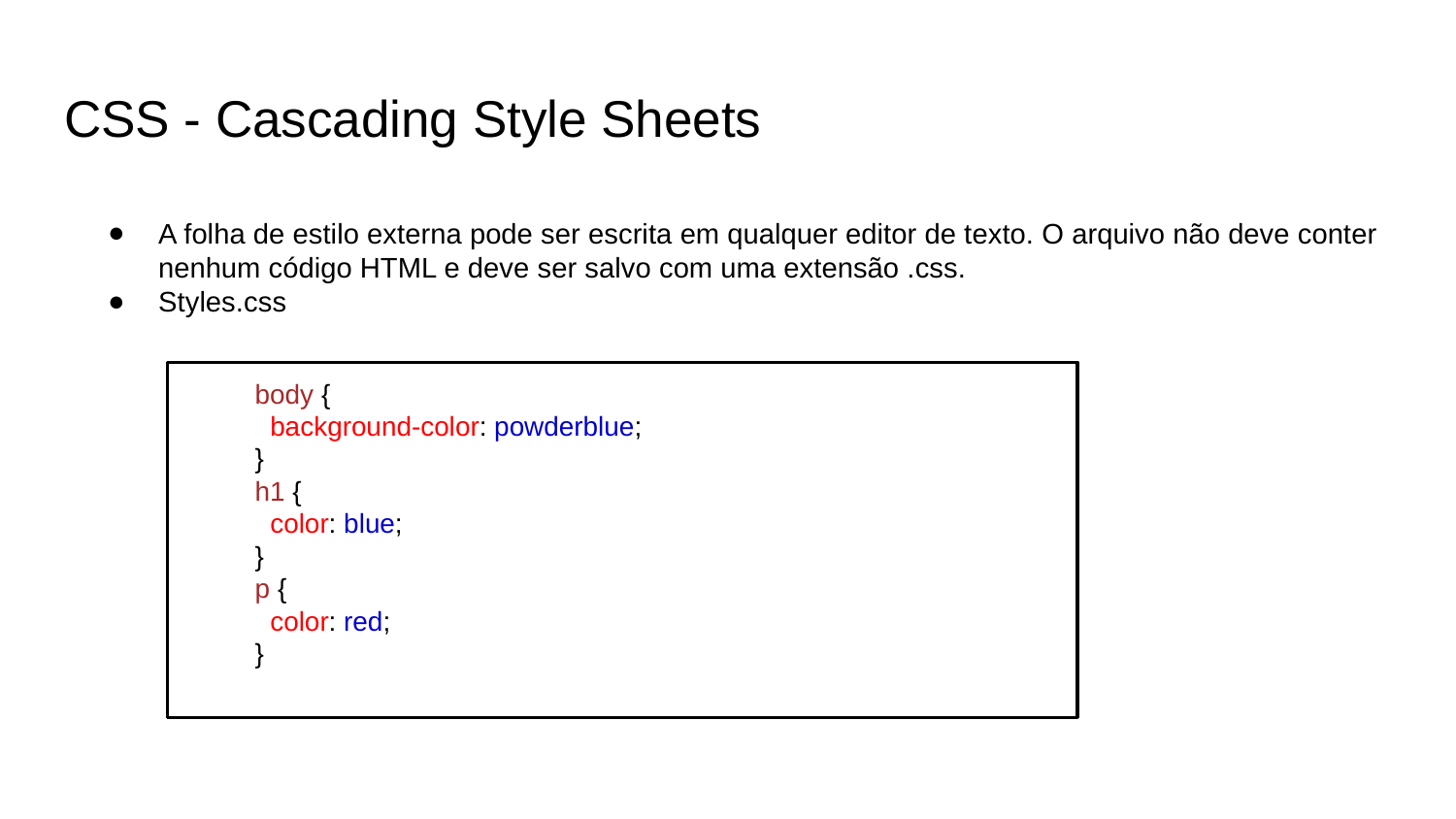

# CSS - Cascading Style Sheets
A folha de estilo externa pode ser escrita em qualquer editor de texto. O arquivo não deve conter nenhum código HTML e deve ser salvo com uma extensão .css.
Styles.css
body {
  background-color: powderblue;
}
h1 {
  color: blue;
}
p {
  color: red;
}